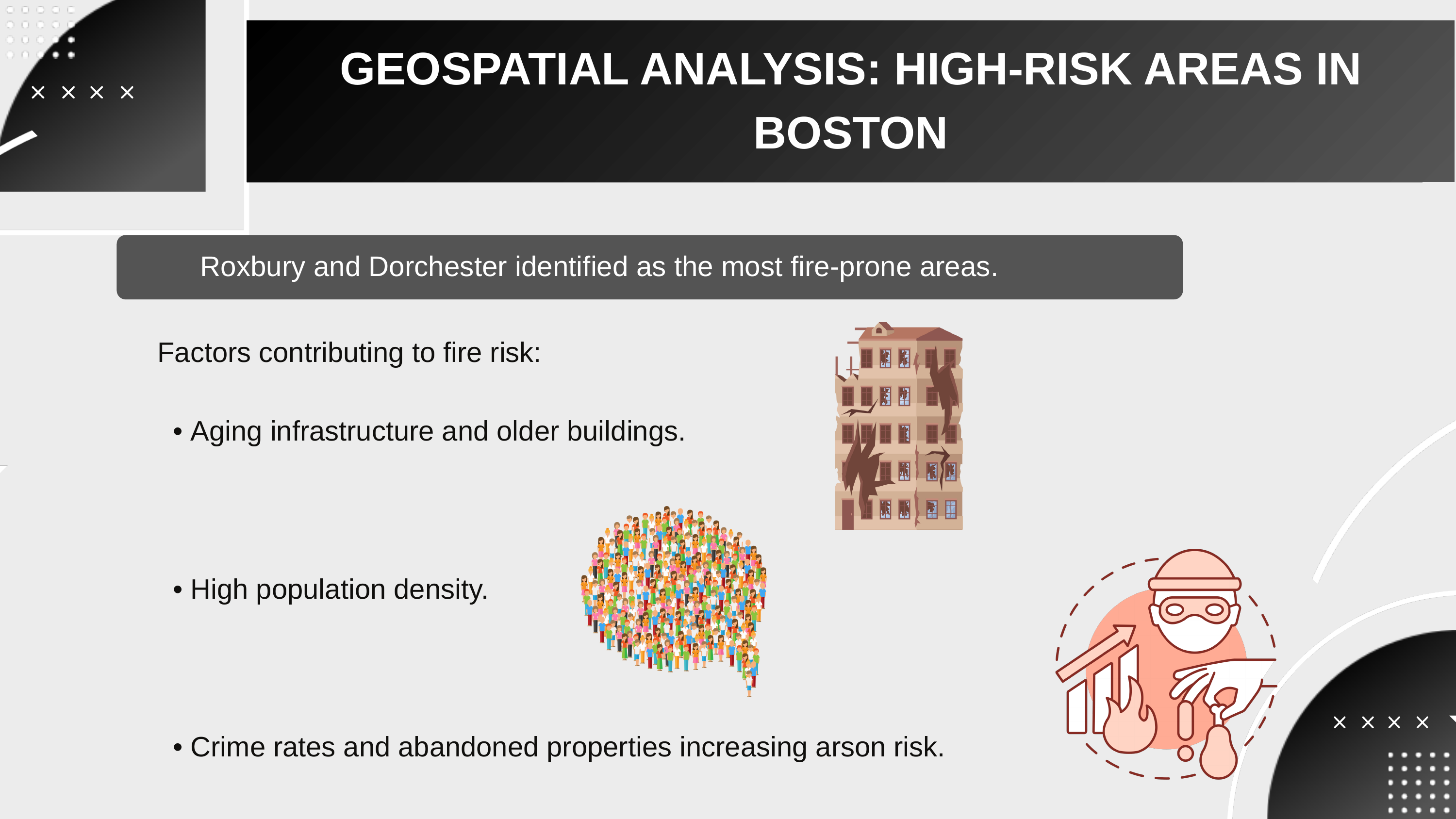

GEOSPATIAL ANALYSIS: HIGH-RISK AREAS IN BOSTON

Roxbury and Dorchester identified as the most fire-prone areas.

Factors contributing to fire risk:

  • Aging infrastructure and older buildings.

  • High population density.

  • Crime rates and abandoned properties increasing arson risk.